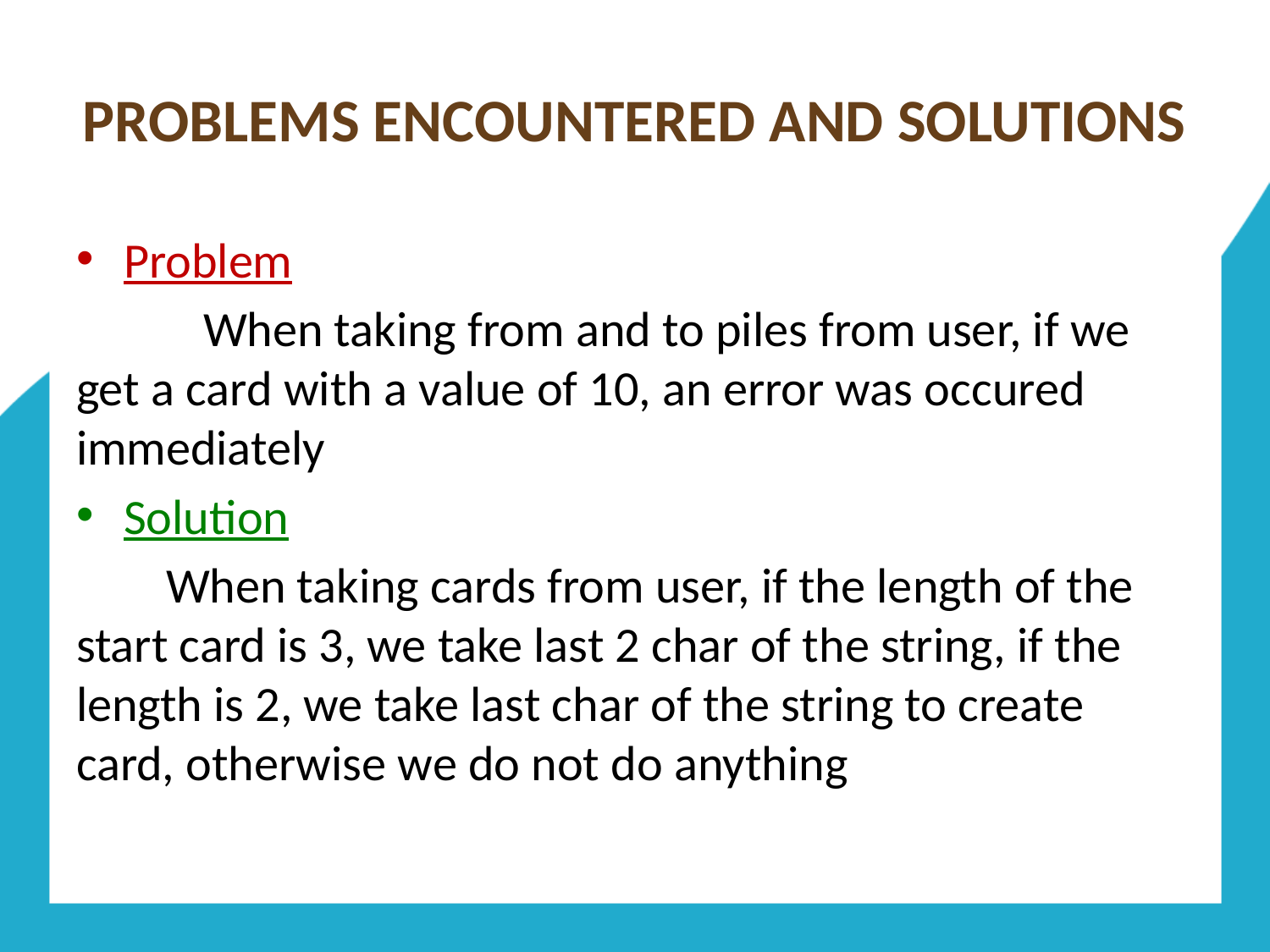

# PROBLEMS ENCOUNTERED AND SOLUTIONS
Problem
	When taking from and to piles from user, if we get a card with a value of 10, an error was occured immediately
Solution
        When taking cards from user, if the length of the start card is 3, we take last 2 char of the string, if the length is 2, we take last char of the string to create card, otherwise we do not do anything